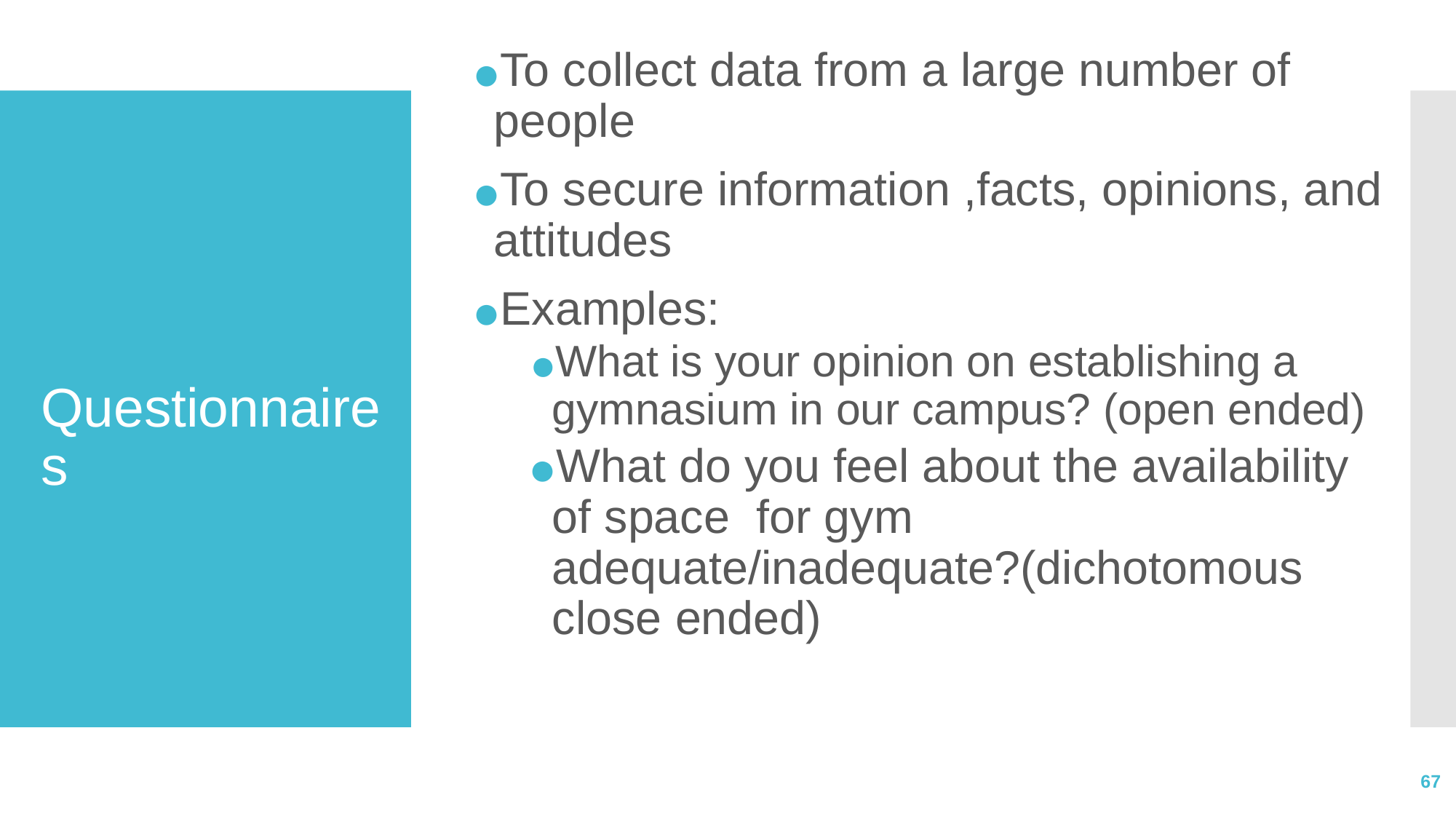

To collect data from a large number of people
To secure information ,facts, opinions, and attitudes
Examples:
What is your opinion on establishing a gymnasium in our campus? (open ended)
What do you feel about the availability of space  for gym adequate/inadequate?(dichotomous  close ended)

# Questionnaires
67